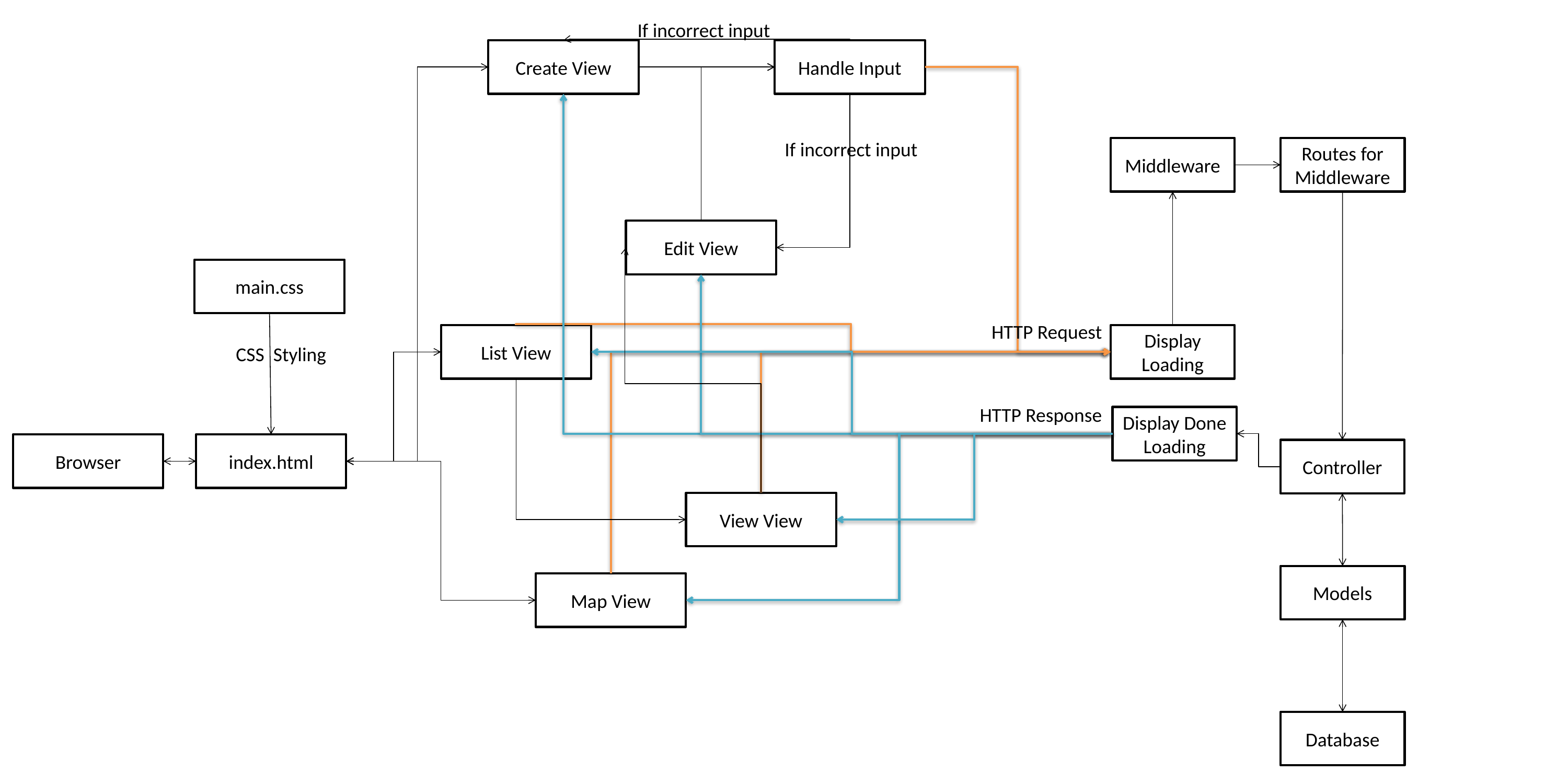

If incorrect input
Create View
Handle Input
If incorrect input
Middleware
Routes for Middleware
Edit View
main.css
HTTP Request
List View
Display Loading
CSS  Styling
HTTP Response
Display Done Loading
Browser
index.html
Controller
View View
Models
Map View
Database